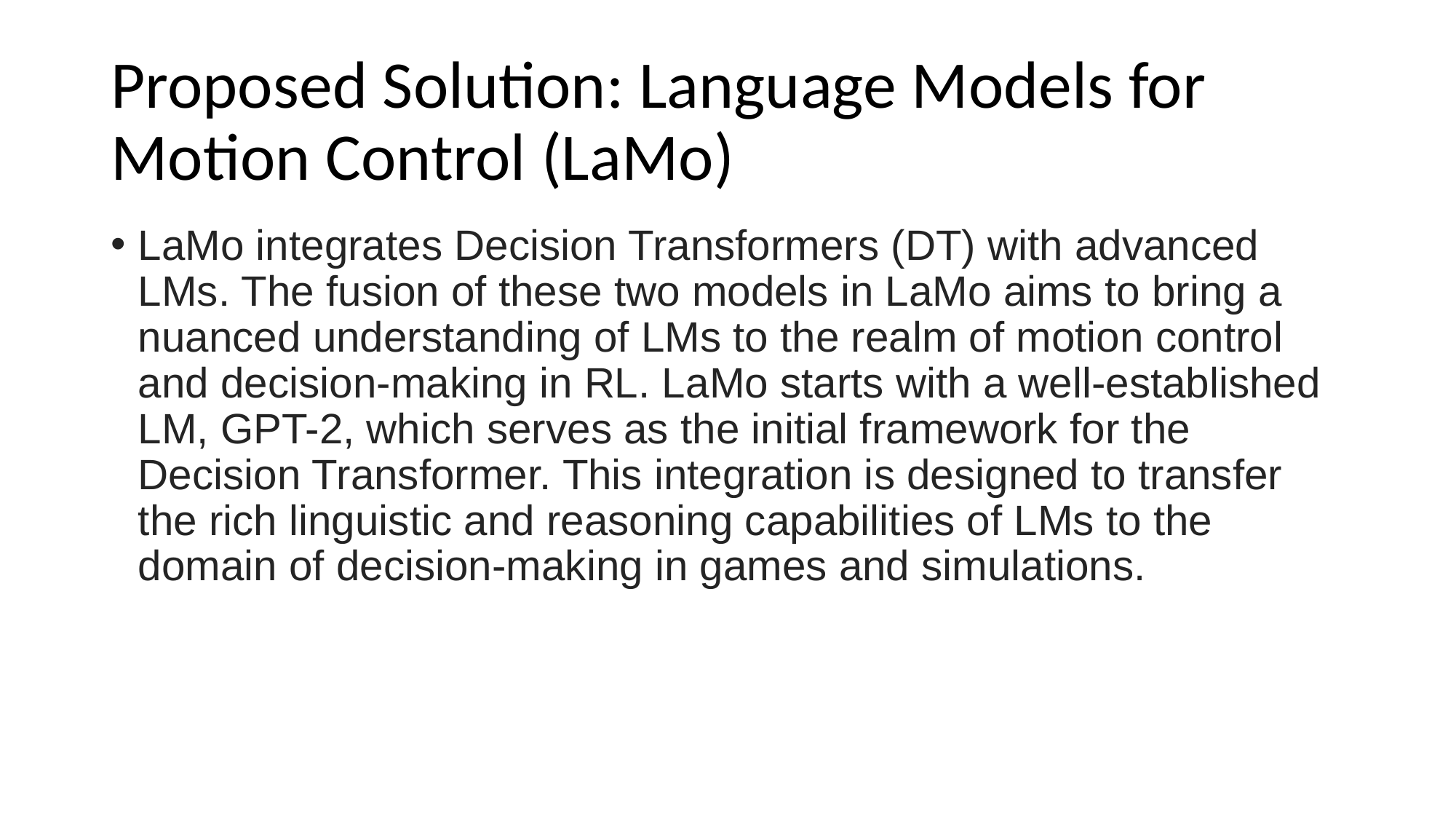

# Proposed Solution: Language Models for Motion Control (LaMo)
LaMo integrates Decision Transformers (DT) with advanced LMs. The fusion of these two models in LaMo aims to bring a nuanced understanding of LMs to the realm of motion control and decision-making in RL. LaMo starts with a well-established LM, GPT-2, which serves as the initial framework for the Decision Transformer. This integration is designed to transfer the rich linguistic and reasoning capabilities of LMs to the domain of decision-making in games and simulations.